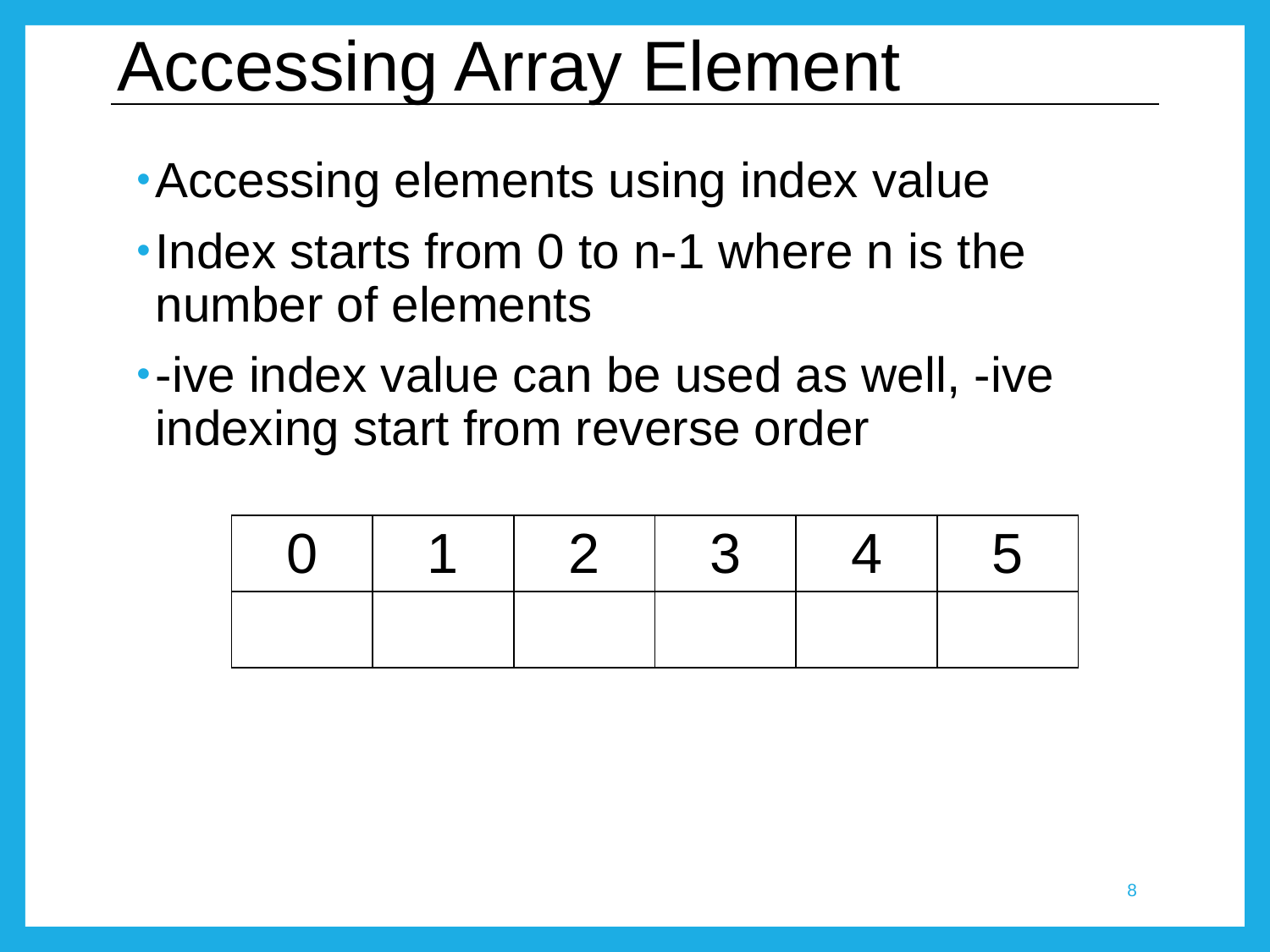

# Accessing Array Element
Accessing elements using index value
Index starts from 0 to n-1 where n is the number of elements
-ive index value can be used as well, -ive indexing start from reverse order

| 0 | 1 | 2 | 3 | 4 | 5 |
| --- | --- | --- | --- | --- | --- |
|  |  |  |  |  |  |
8